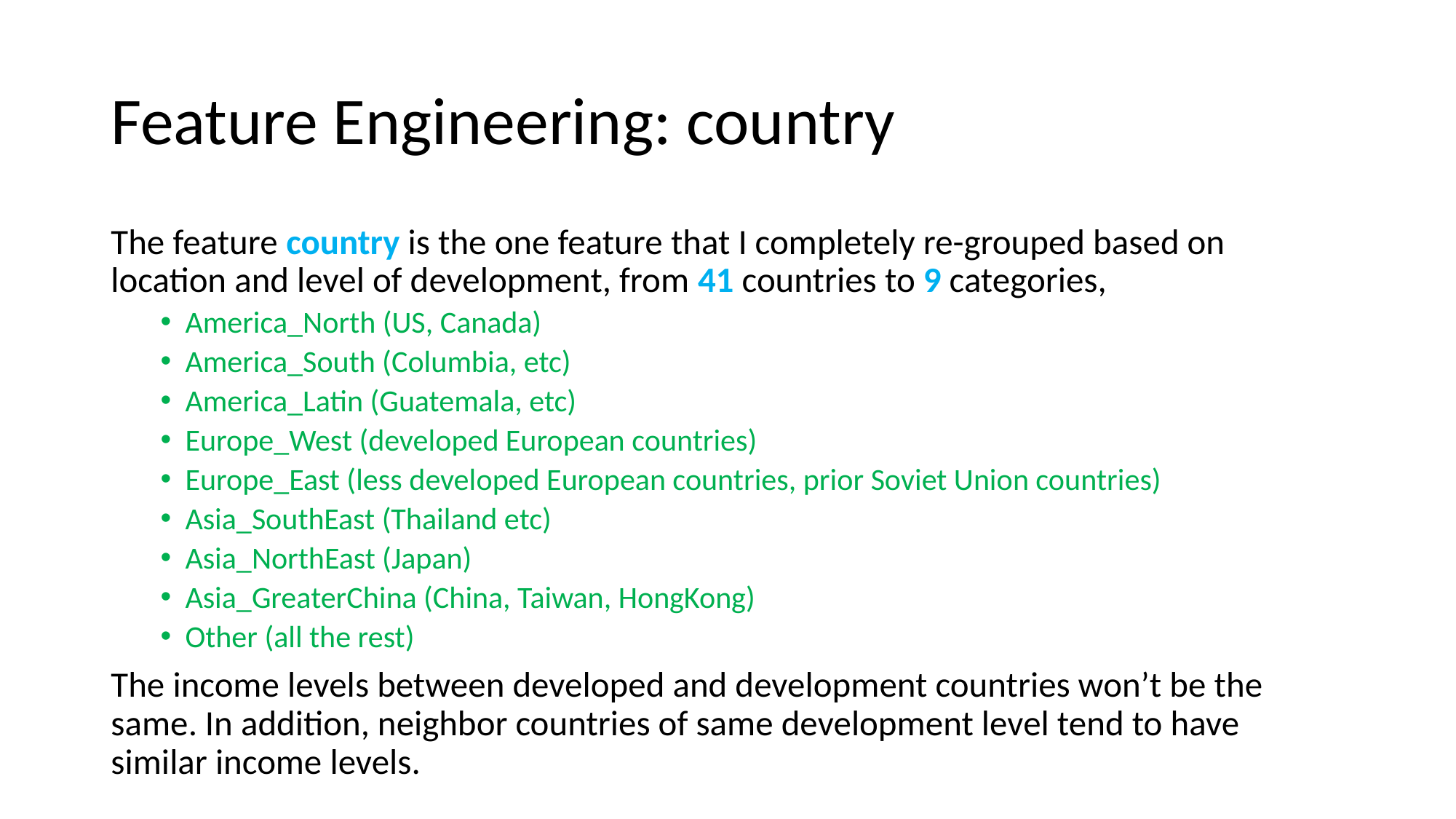

# Feature Engineering: country
The feature country is the one feature that I completely re-grouped based on location and level of development, from 41 countries to 9 categories,
America_North (US, Canada)
America_South (Columbia, etc)
America_Latin (Guatemala, etc)
Europe_West (developed European countries)
Europe_East (less developed European countries, prior Soviet Union countries)
Asia_SouthEast (Thailand etc)
Asia_NorthEast (Japan)
Asia_GreaterChina (China, Taiwan, HongKong)
Other (all the rest)
The income levels between developed and development countries won’t be the same. In addition, neighbor countries of same development level tend to have similar income levels.